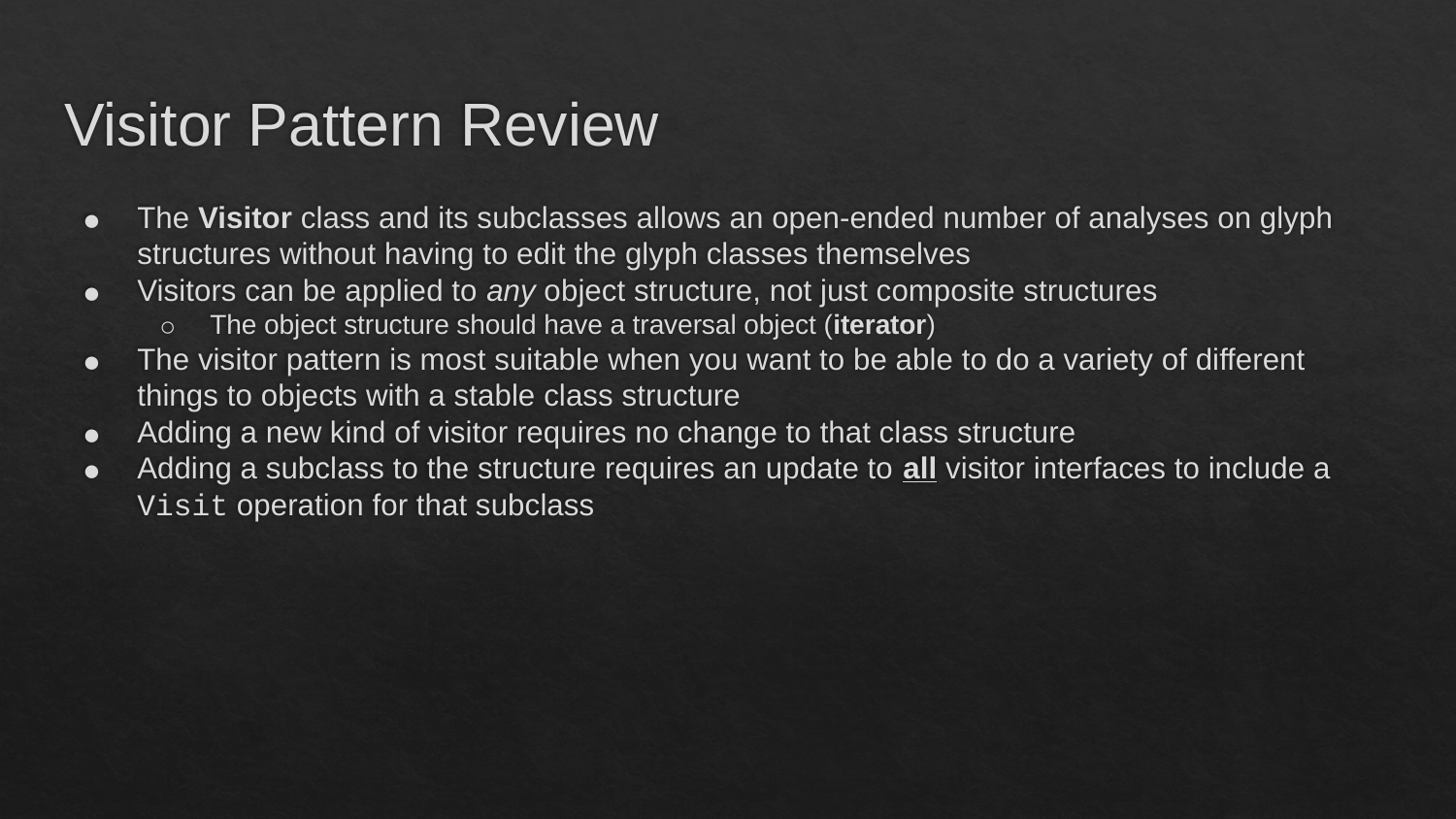

# Visitor Pattern Review
The Visitor class and its subclasses allows an open-ended number of analyses on glyph structures without having to edit the glyph classes themselves
Visitors can be applied to any object structure, not just composite structures
The object structure should have a traversal object (iterator)
The visitor pattern is most suitable when you want to be able to do a variety of different things to objects with a stable class structure
Adding a new kind of visitor requires no change to that class structure
Adding a subclass to the structure requires an update to all visitor interfaces to include a Visit operation for that subclass